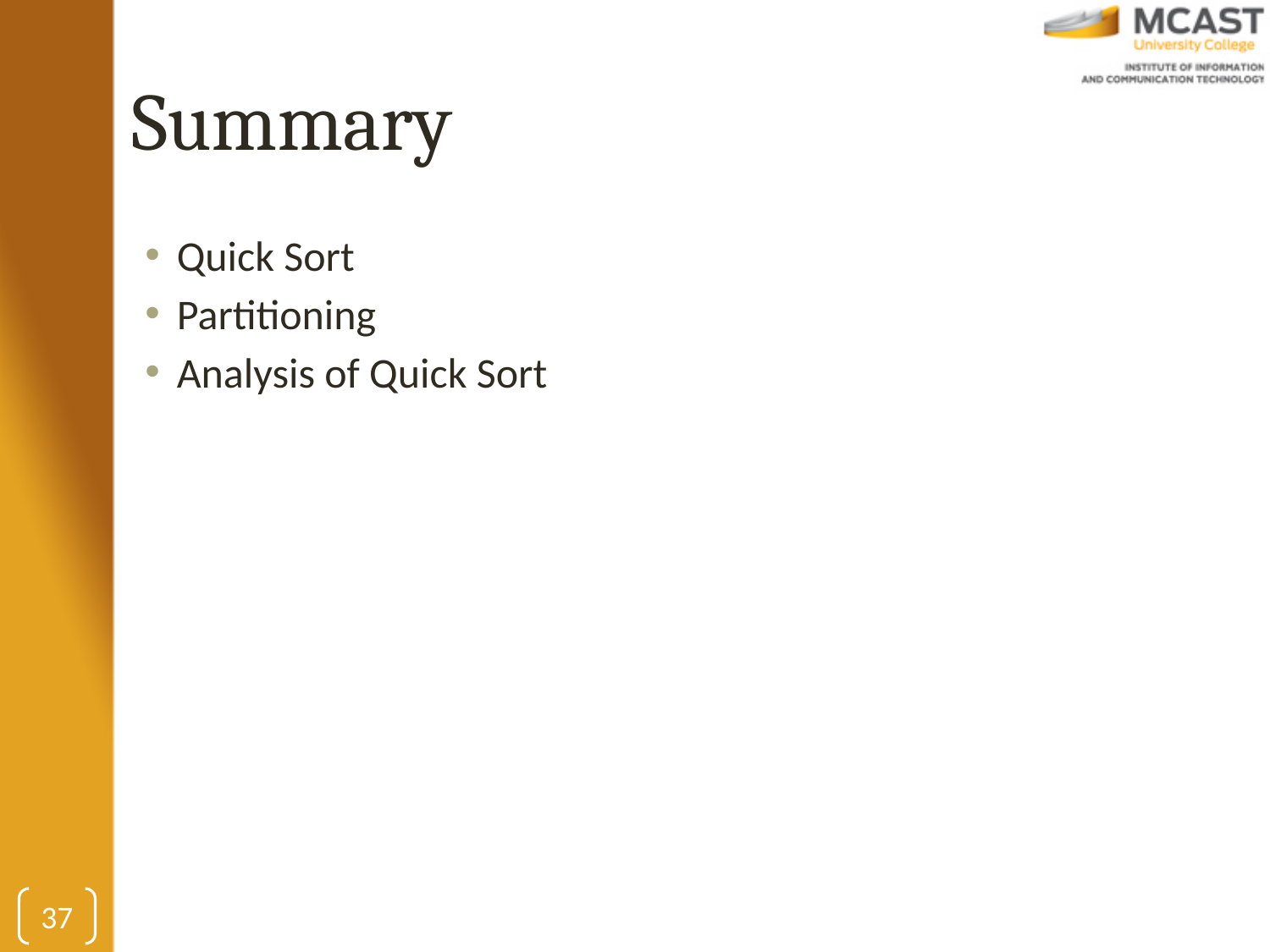

# Summary
Quick Sort
Partitioning
Analysis of Quick Sort
37